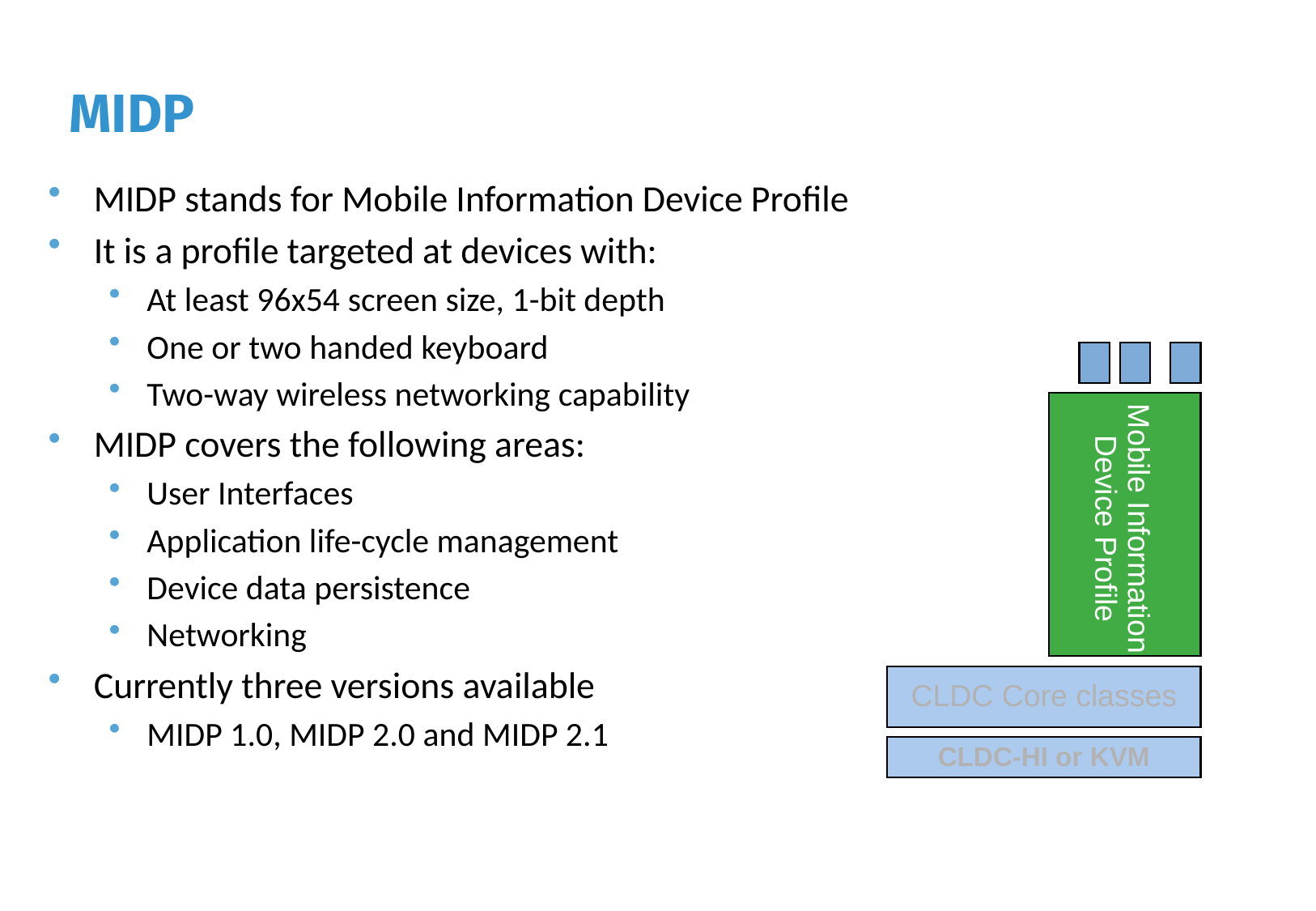

# MIDP
MIDP stands for Mobile Information Device Profile
It is a profile targeted at devices with:
At least 96x54 screen size, 1-bit depth
One or two handed keyboard
Two-way wireless networking capability
MIDP covers the following areas:
User Interfaces
Application life-cycle management
Device data persistence
Networking
Currently three versions available
MIDP 1.0, MIDP 2.0 and MIDP 2.1

Mobile Information
Device Profile
CLDC Core classes
CLDC-HI or KVM